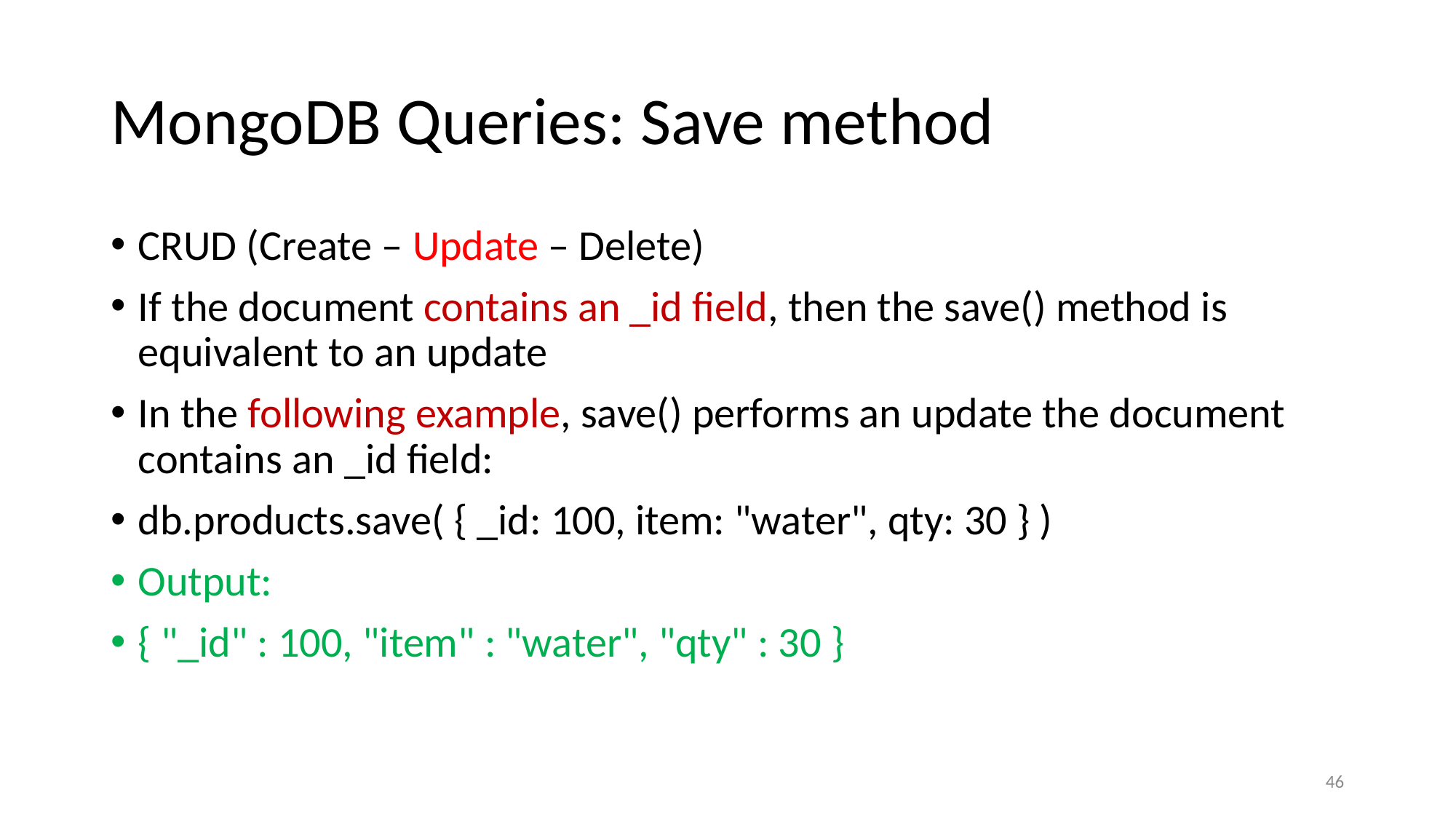

# MongoDB Queries: Save method
CRUD (Create – Update – Delete)
If the document contains an _id field, then the save() method is equivalent to an update
In the following example, save() performs an update the document contains an _id field:
db.products.save( { _id: 100, item: "water", qty: 30 } )
Output:
{ "_id" : 100, "item" : "water", "qty" : 30 }
46